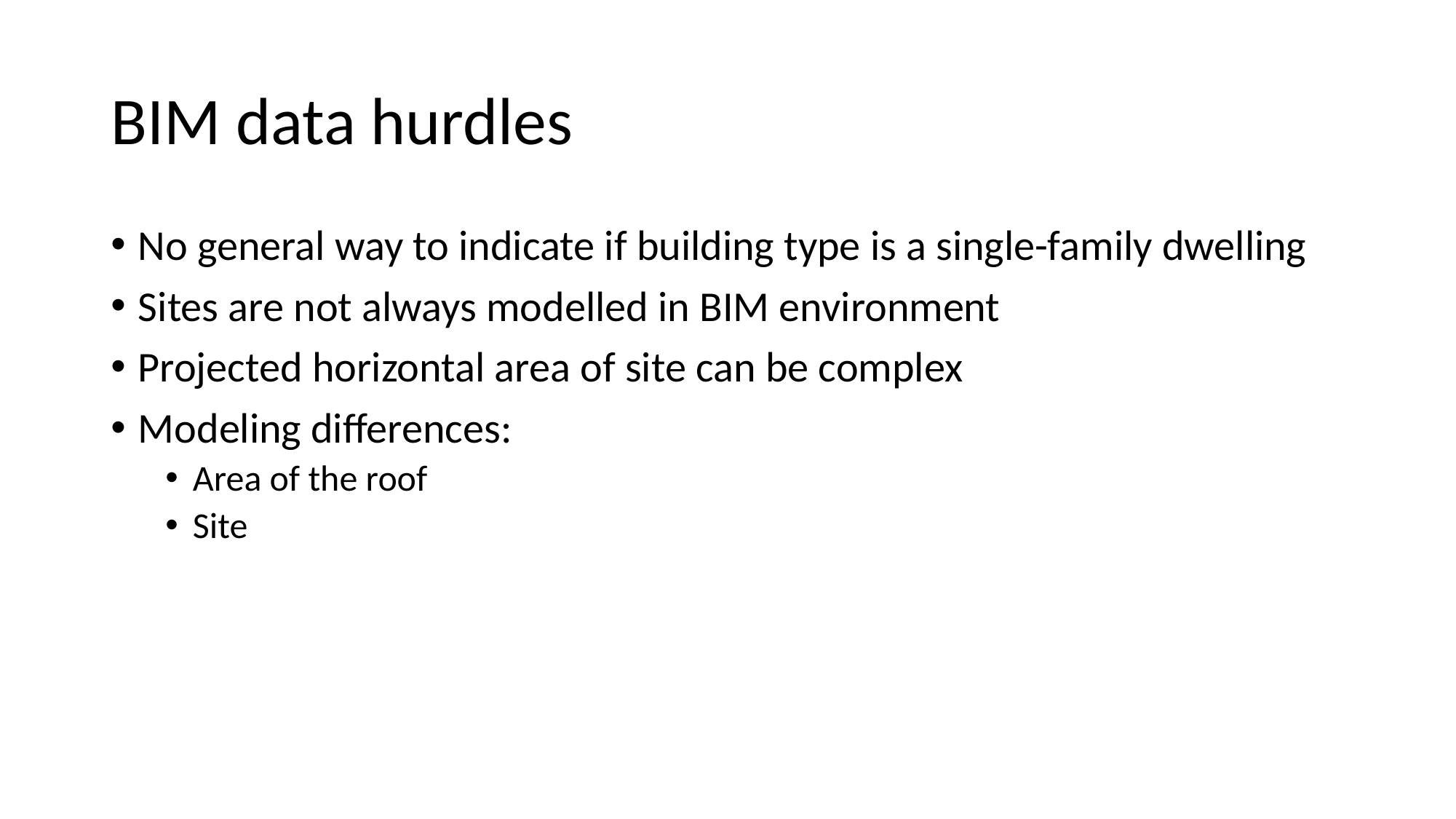

# BIM data hurdles
No general way to indicate if building type is a single-family dwelling
Sites are not always modelled in BIM environment
Projected horizontal area of site can be complex
Modeling differences:
Area of the roof
Site